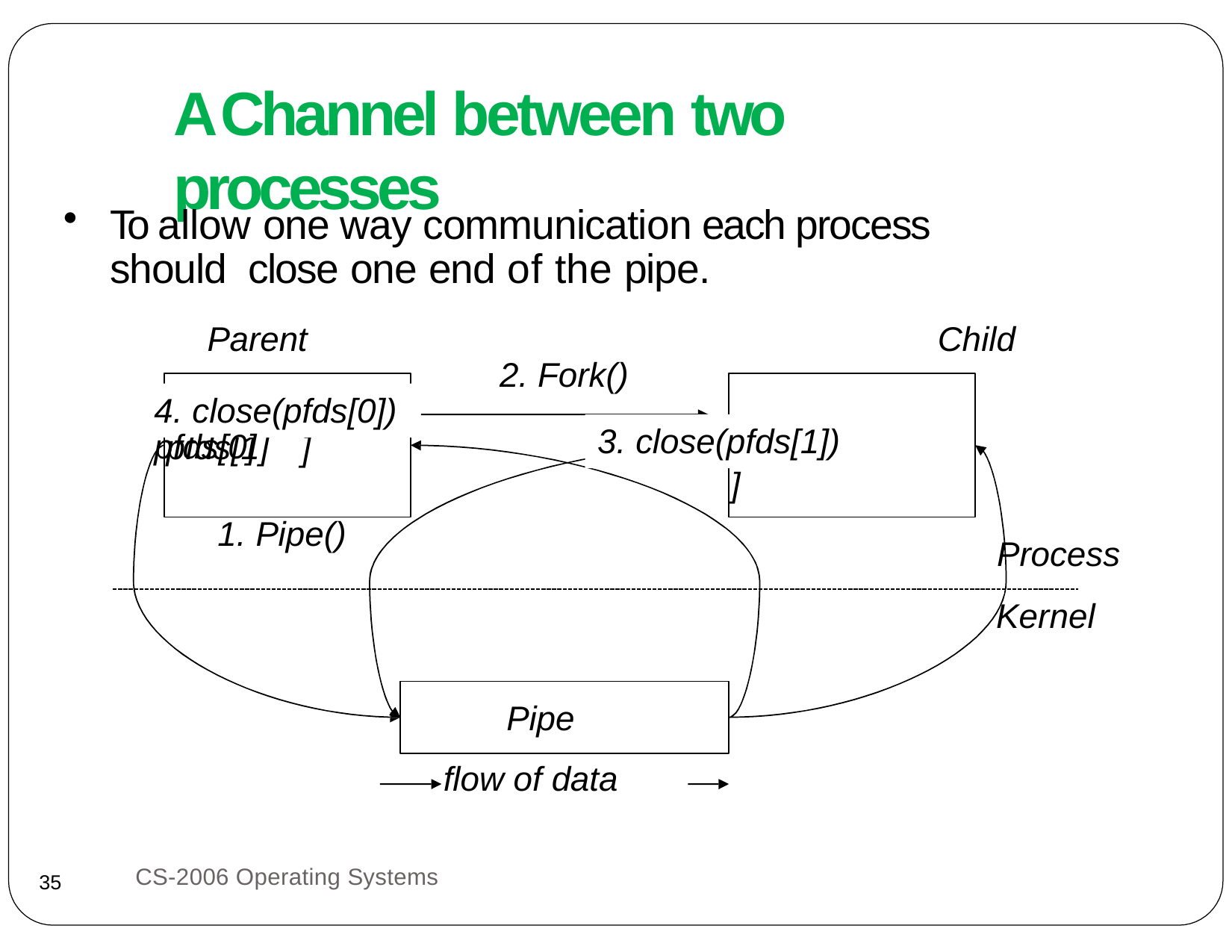

# A Channel between two processes
To allow one way communication each process should  close one end of the pipe.
Parent	Child
2. Fork()
4. close(pfds[0])	pfds[0]

pfds[0]

3. close(pfds[1])
pfds[1]
pfds[1]

1. Pipe()
Process
Kernel
Pipe  flow of data

CS-2006 Operating Systems
35